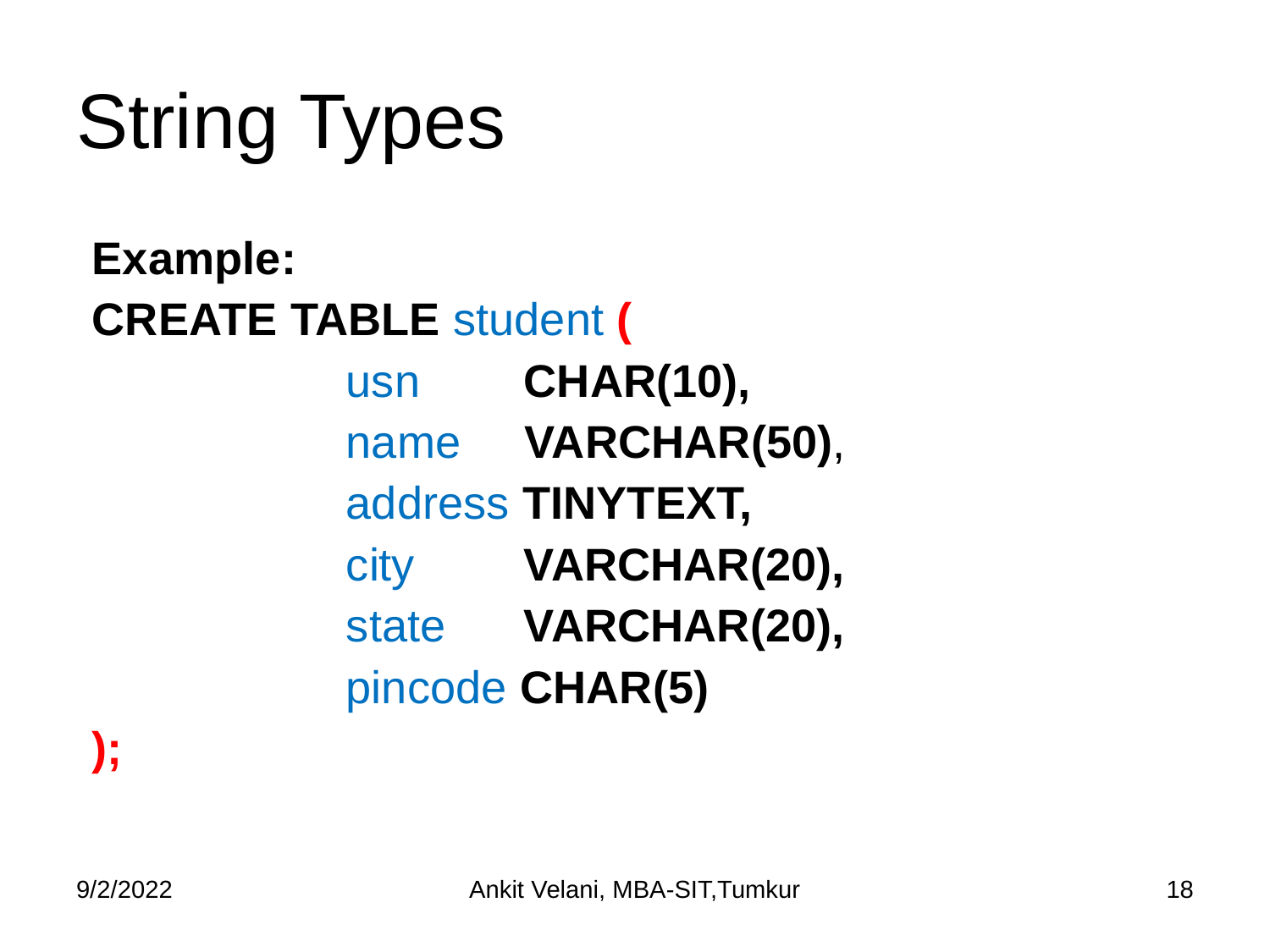

# String Types
Example:
CREATE TABLE student (
		usn 	    CHAR(10),
		name     VARCHAR(50),
		address TINYTEXT,
		city 	    VARCHAR(20),
		state	    VARCHAR(20),
		pincode CHAR(5)
);
9/2/2022
Ankit Velani, MBA-SIT,Tumkur
18